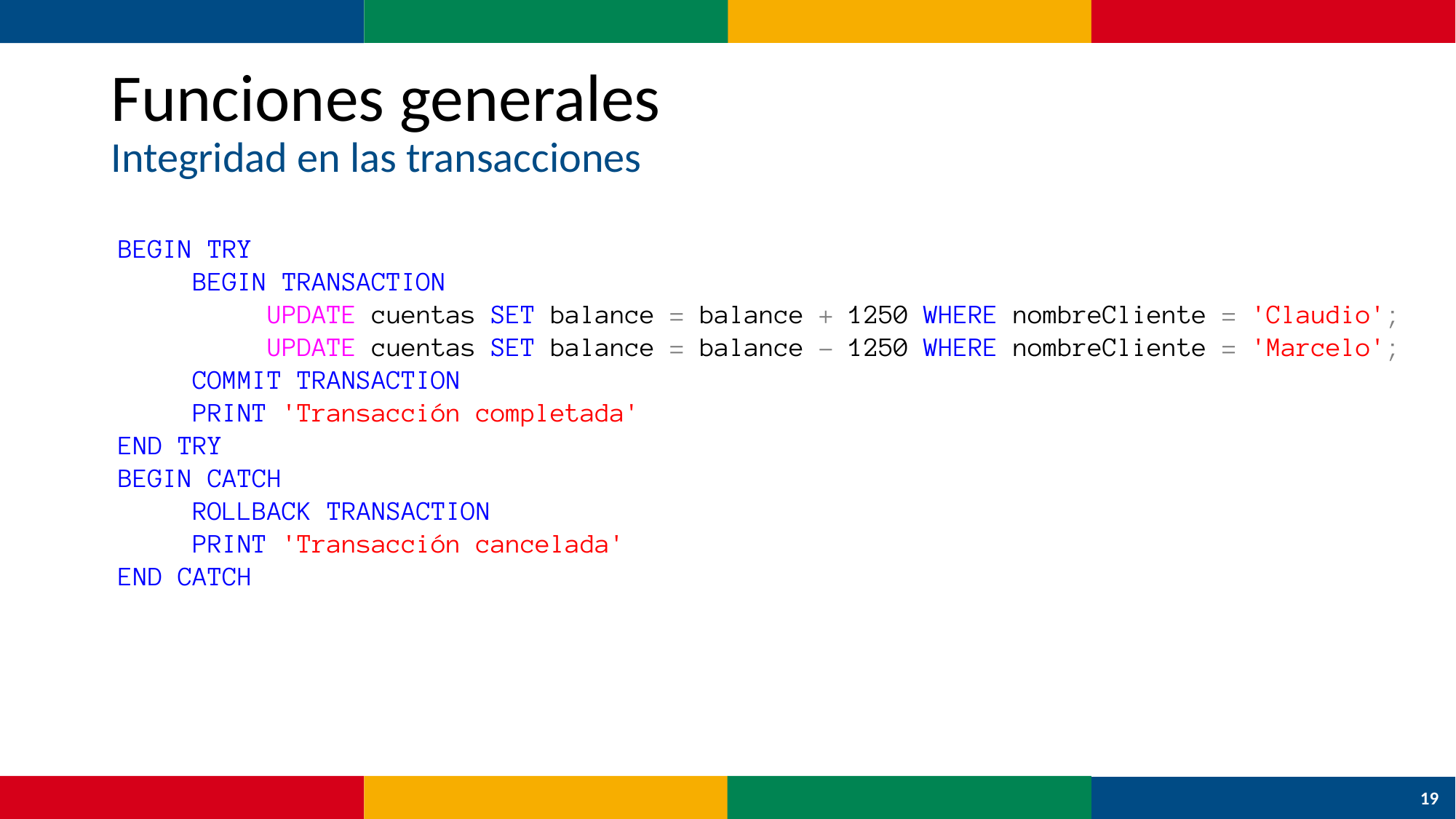

# Funciones generales Integridad en las transacciones
BEGIN TRY
     BEGIN TRANSACTION
          UPDATE cuentas SET balance = balance + 1250 WHERE nombreCliente = 'Claudio';
          UPDATE cuentas SET balance = balance - 1250 WHERE nombreCliente = 'Marcelo';
     COMMIT TRANSACTION
     PRINT 'Transacción completada'
END TRY
BEGIN CATCH
     ROLLBACK TRANSACTION
     PRINT 'Transacción cancelada'
END CATCH
19